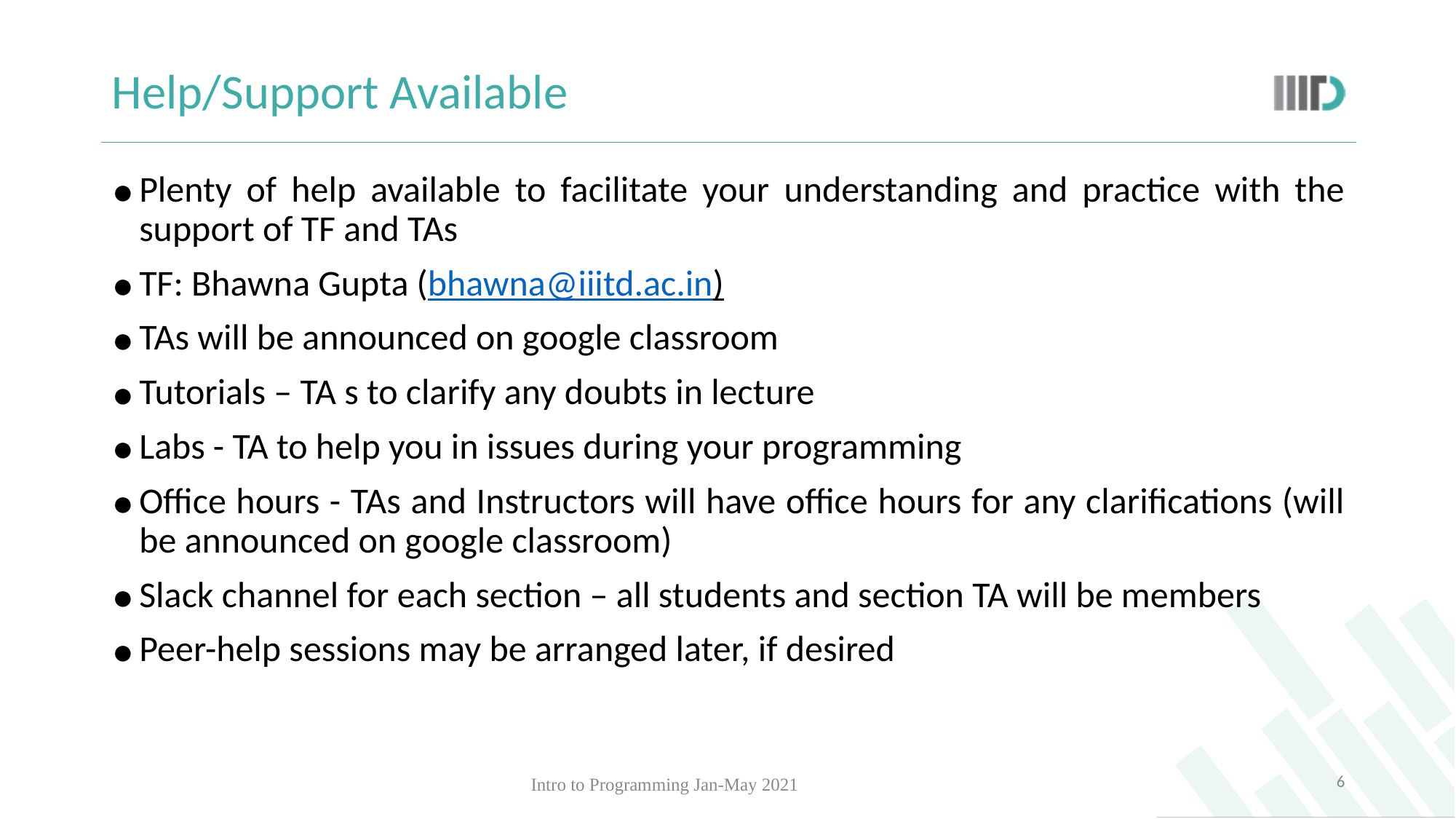

# Help/Support Available
Plenty of help available to facilitate your understanding and practice with the support of TF and TAs
TF: Bhawna Gupta (bhawna@iiitd.ac.in)
TAs will be announced on google classroom
Tutorials – TA s to clarify any doubts in lecture
Labs - TA to help you in issues during your programming
Office hours - TAs and Instructors will have office hours for any clarifications (will be announced on google classroom)
Slack channel for each section – all students and section TA will be members
Peer-help sessions may be arranged later, if desired
6
Intro to Programming Jan-May 2021